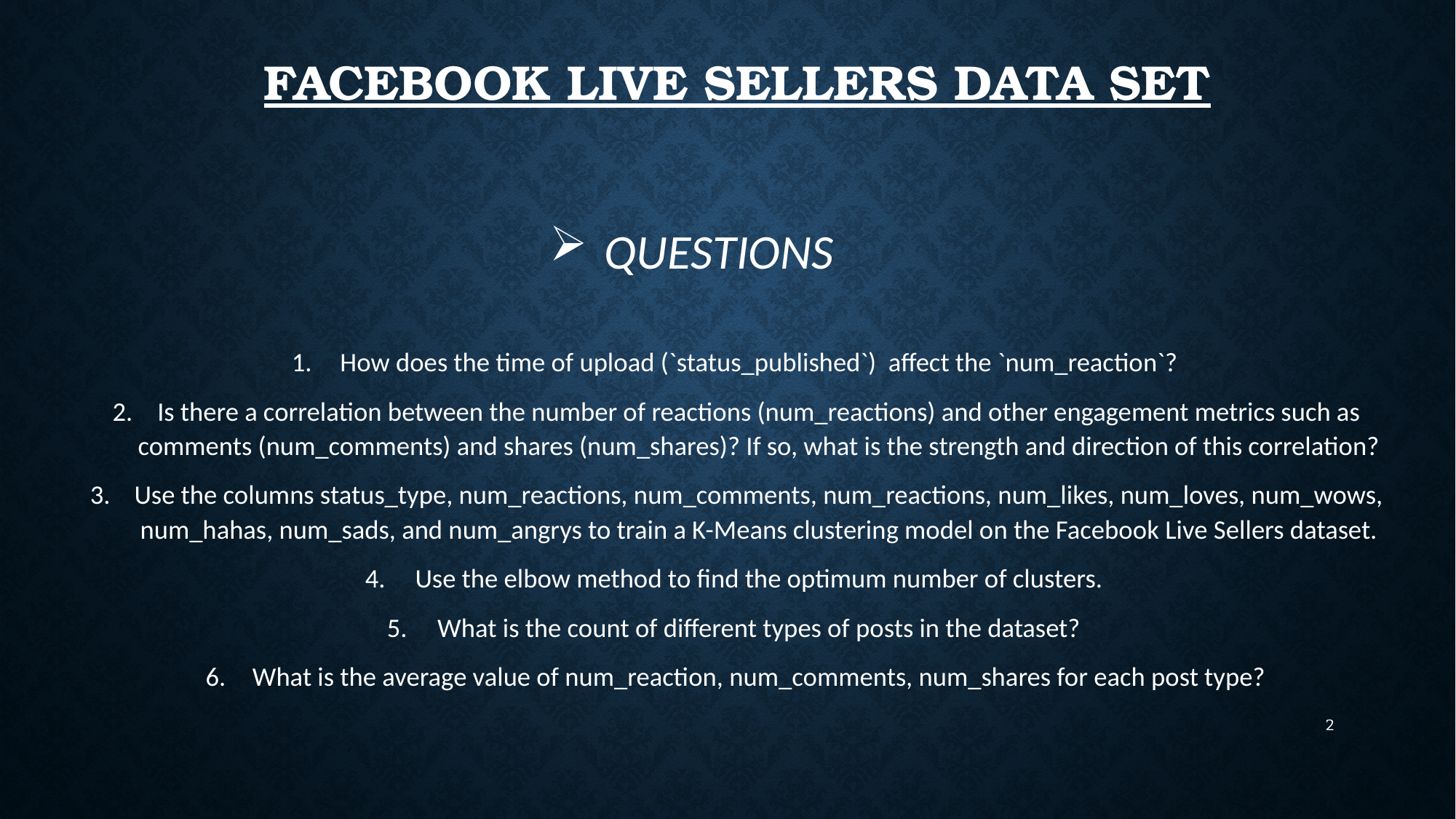

# Facebook LIVE SELLERS data SET
QUESTIONS
How does the time of upload (`status_published`)  affect the `num_reaction`?
Is there a correlation between the number of reactions (num_reactions) and other engagement metrics such as comments (num_comments) and shares (num_shares)? If so, what is the strength and direction of this correlation?
Use the columns status_type, num_reactions, num_comments, num_reactions, num_likes, num_loves, num_wows, num_hahas, num_sads, and num_angrys to train a K-Means clustering model on the Facebook Live Sellers dataset.
Use the elbow method to find the optimum number of clusters.
What is the count of different types of posts in the dataset?
What is the average value of num_reaction, num_comments, num_shares for each post type?

2